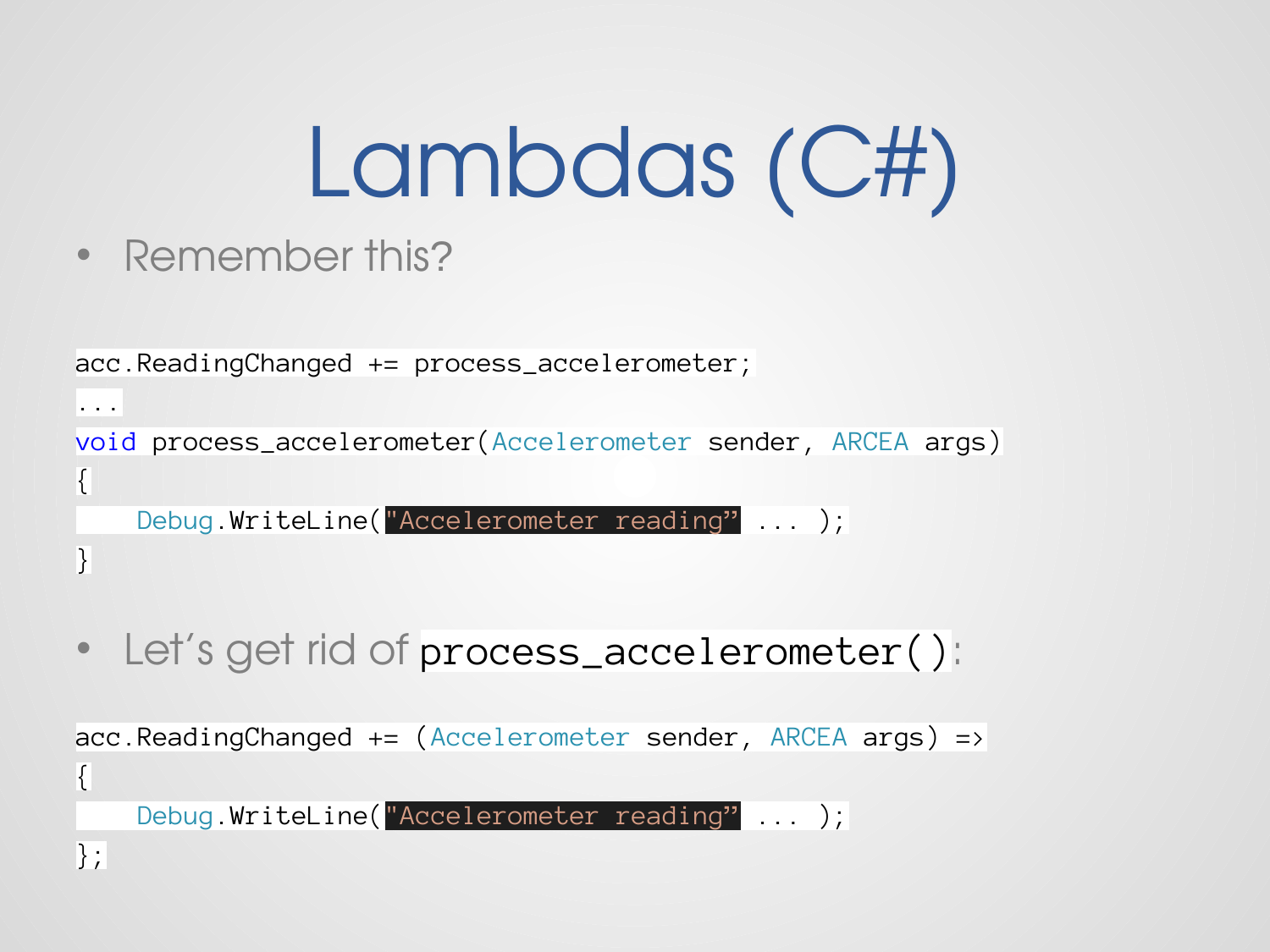

# Lambdas (C#)
Remember this?

acc.ReadingChanged += process_accelerometer;
...
void process_accelerometer(Accelerometer sender, ARCEA args)
{
    Debug.WriteLine("Accelerometer reading” ... );
}

Let’s get rid of process_accelerometer():

acc.ReadingChanged += (Accelerometer sender, ARCEA args) =>
{
    Debug.WriteLine("Accelerometer reading” ... );
};